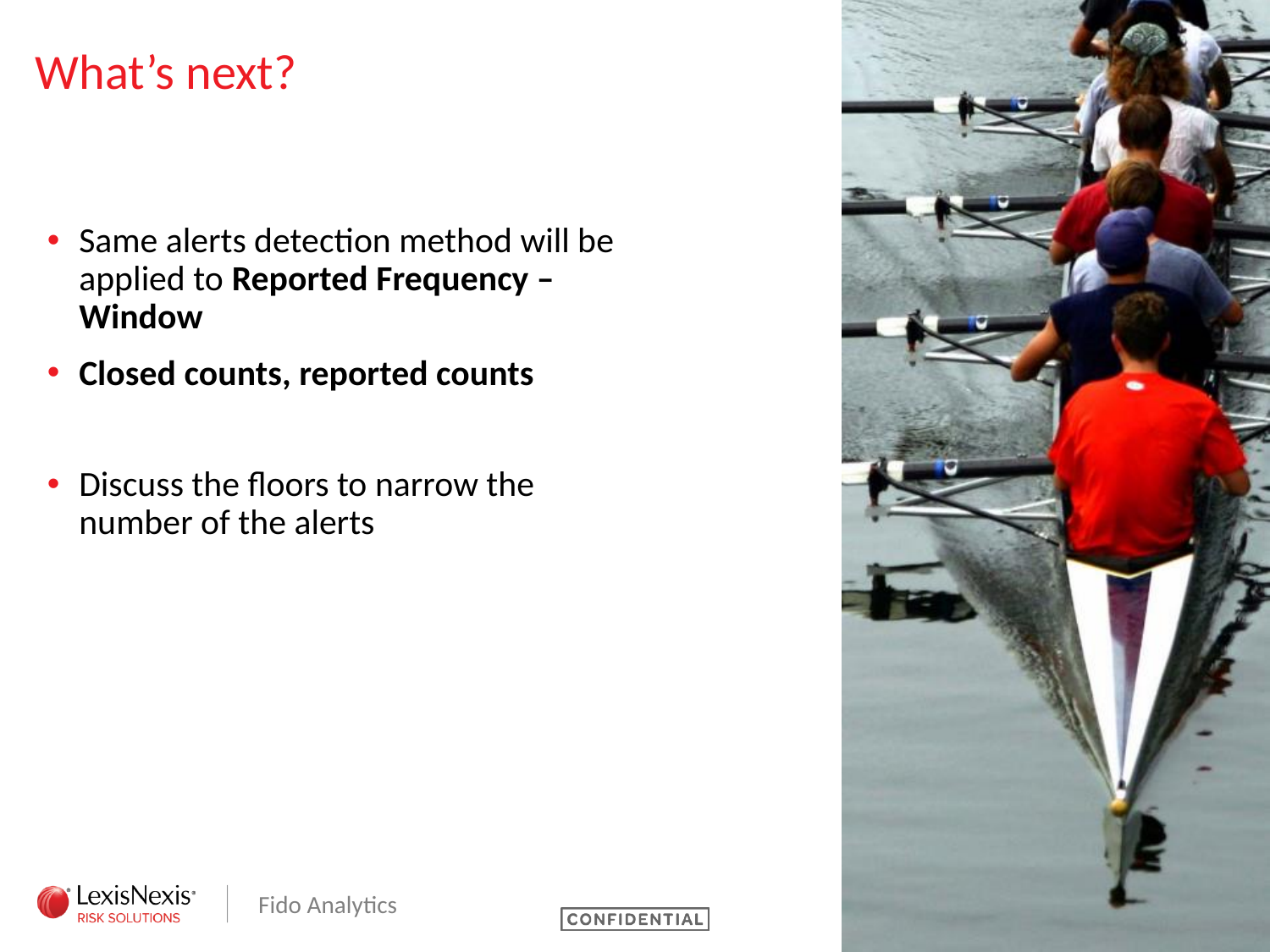

What’s next?

Same alerts detection method will be applied to Reported Frequency – Window
Closed counts, reported counts

Discuss the floors to narrow the number of the alerts
Fido Analytics